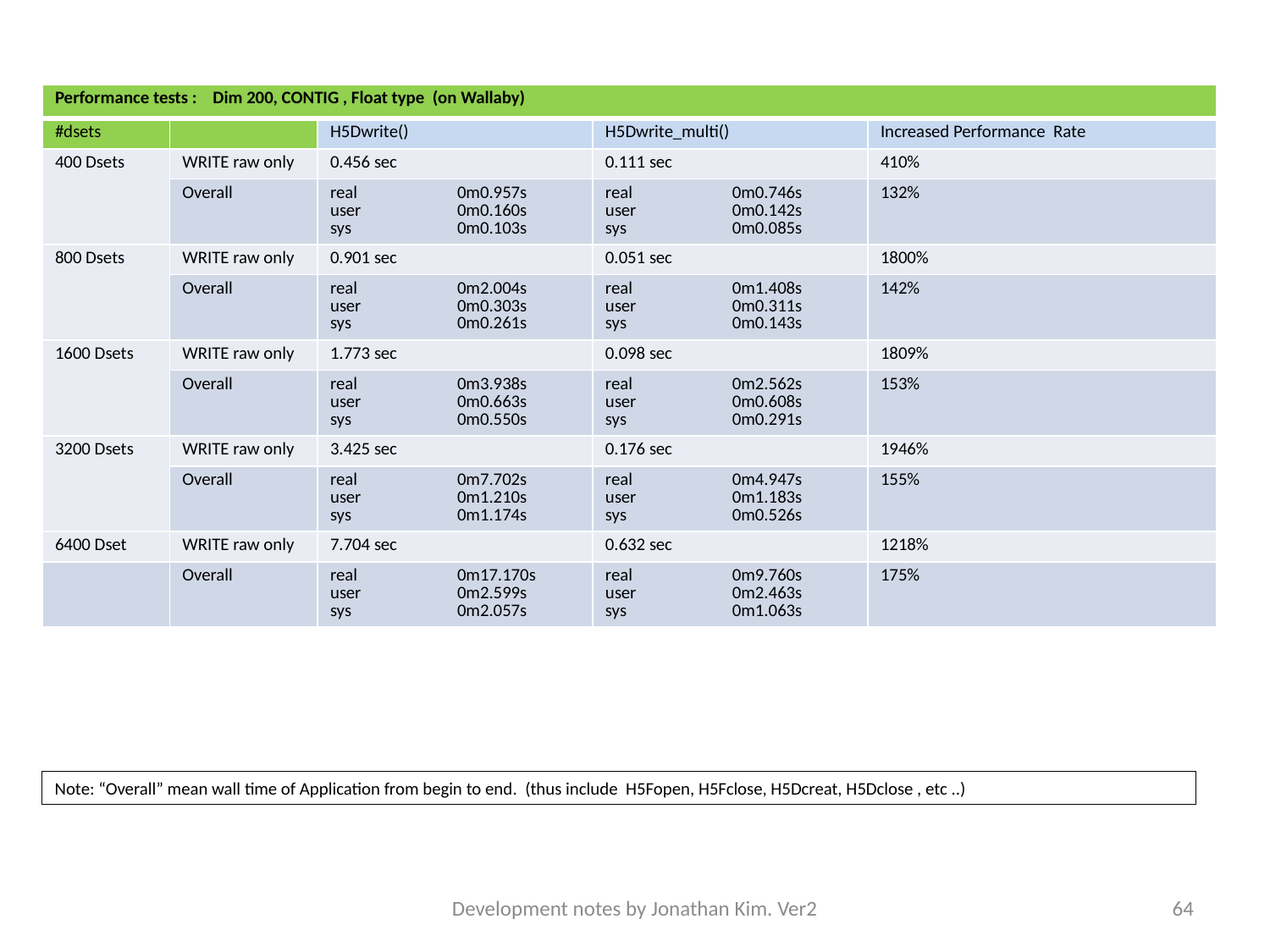

| Performance tests : Dim 200, CONTIG , Float type (on Wallaby) |  |  |  |  |
| --- | --- | --- | --- | --- |
| #dsets |  | H5Dwrite() | H5Dwrite\_multi() | Increased Performance Rate |
| 400 Dsets | WRITE raw only | 0.456 sec | 0.111 sec | 410% |
|  | Overall | real 0m0.957s user 0m0.160s sys 0m0.103s | real 0m0.746s user 0m0.142s sys 0m0.085s | 132% |
| 800 Dsets | WRITE raw only | 0.901 sec | 0.051 sec | 1800% |
|  | Overall | real 0m2.004s user 0m0.303s sys 0m0.261s | real 0m1.408s user 0m0.311s sys 0m0.143s | 142% |
| 1600 Dsets | WRITE raw only | 1.773 sec | 0.098 sec | 1809% |
|  | Overall | real 0m3.938s user 0m0.663s sys 0m0.550s | real 0m2.562s user 0m0.608s sys 0m0.291s | 153% |
| 3200 Dsets | WRITE raw only | 3.425 sec | 0.176 sec | 1946% |
|  | Overall | real 0m7.702s user 0m1.210s sys 0m1.174s | real 0m4.947s user 0m1.183s sys 0m0.526s | 155% |
| 6400 Dset | WRITE raw only | 7.704 sec | 0.632 sec | 1218% |
|  | Overall | real 0m17.170s user 0m2.599s sys 0m2.057s | real 0m9.760s user 0m2.463s sys 0m1.063s | 175% |
Note: “Overall” mean wall time of Application from begin to end.  (thus include  H5Fopen, H5Fclose, H5Dcreat, H5Dclose , etc ..)
Development notes by Jonathan Kim. Ver2
64